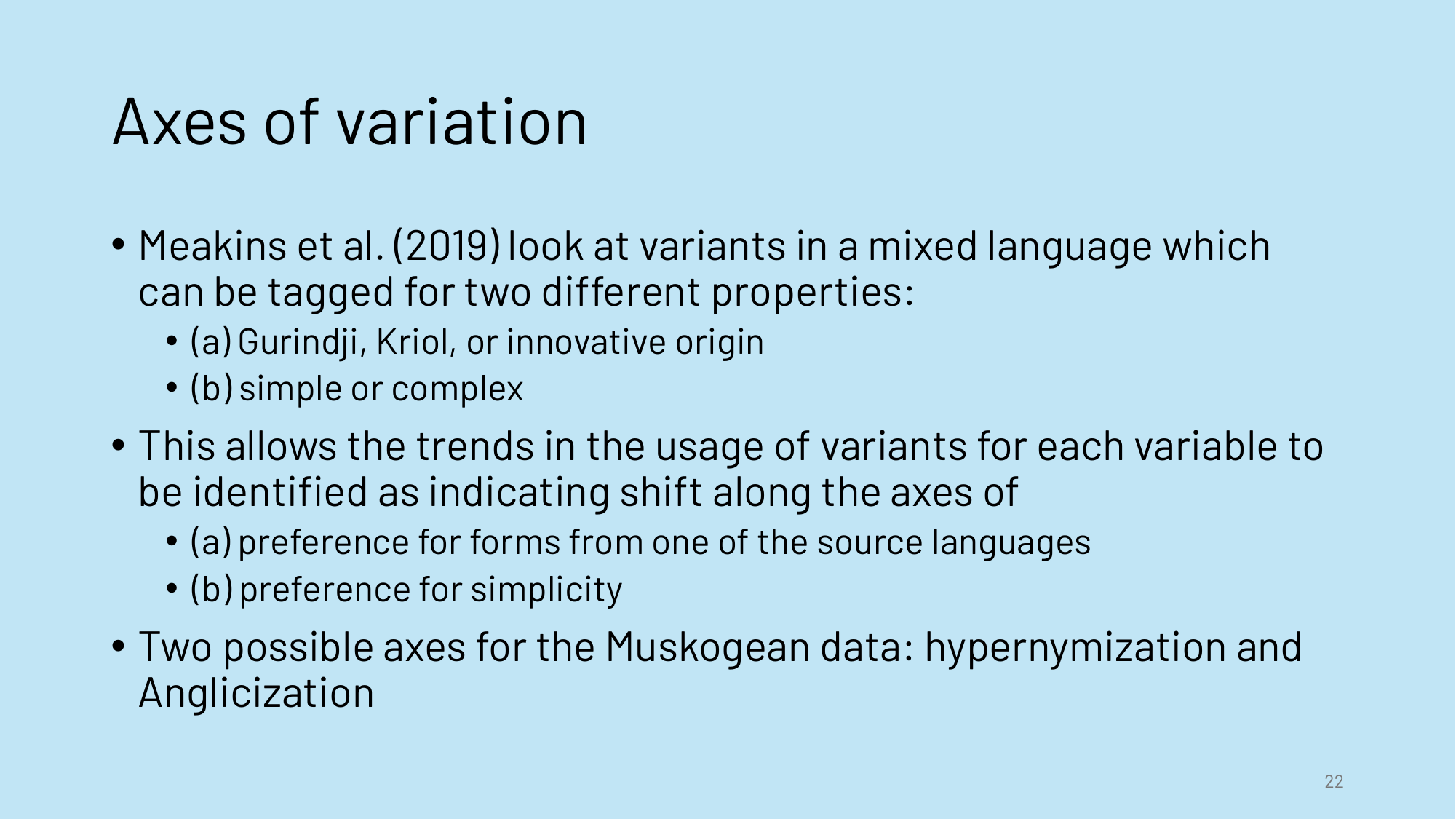

# Axes of variation
Meakins et al. (2019) look at variants in a mixed language which can be tagged for two different properties:
(a) Gurindji, Kriol, or innovative origin
(b) simple or complex
This allows the trends in the usage of variants for each variable to be identified as indicating shift along the axes of
(a) preference for forms from one of the source languages
(b) preference for simplicity
Two possible axes for the Muskogean data: hypernymization and Anglicization
22